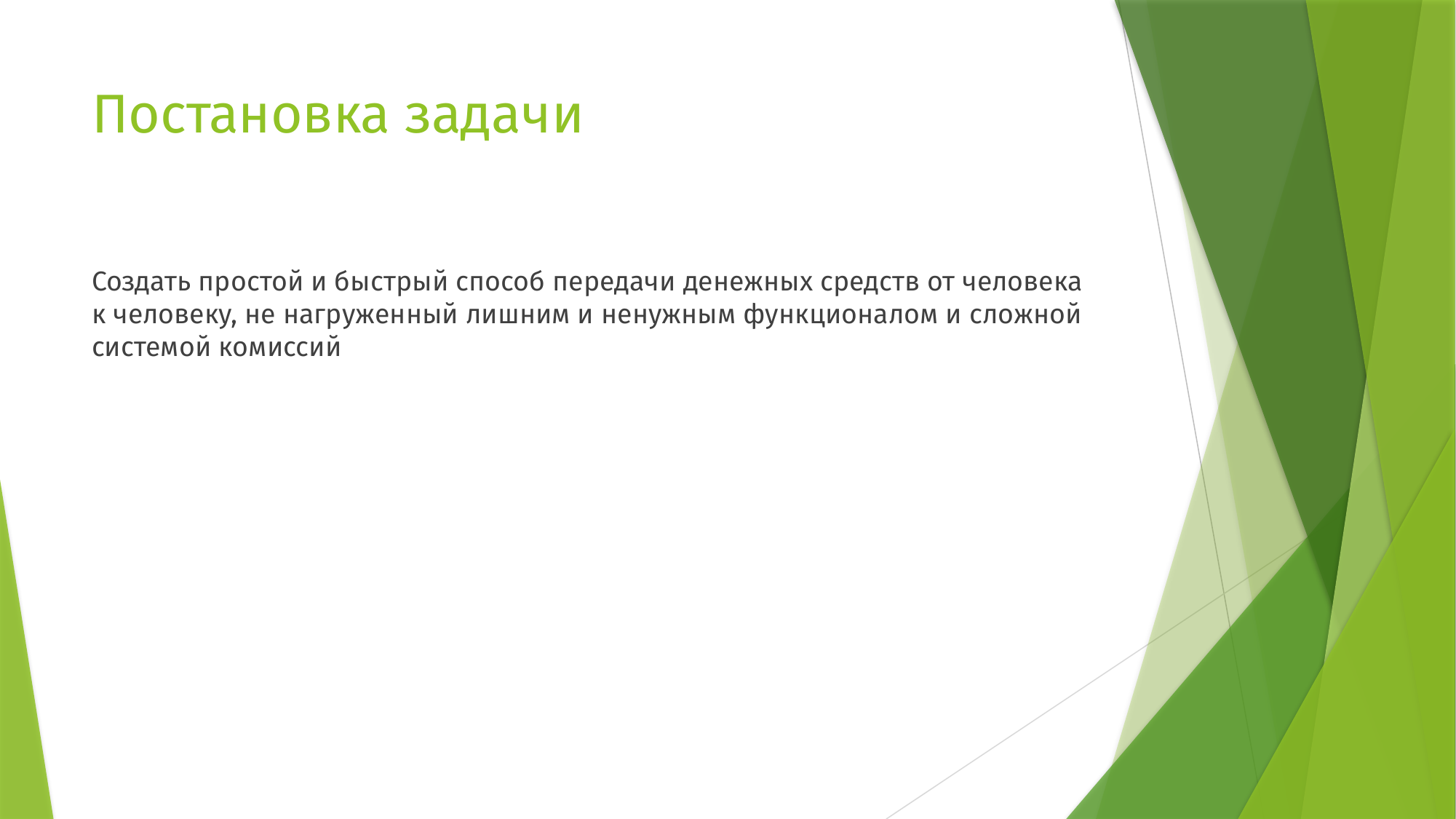

# Постановка задачи
Создать простой и быстрый способ передачи денежных средств от человека к человеку, не нагруженный лишним и ненужным функционалом и сложной системой комиссий